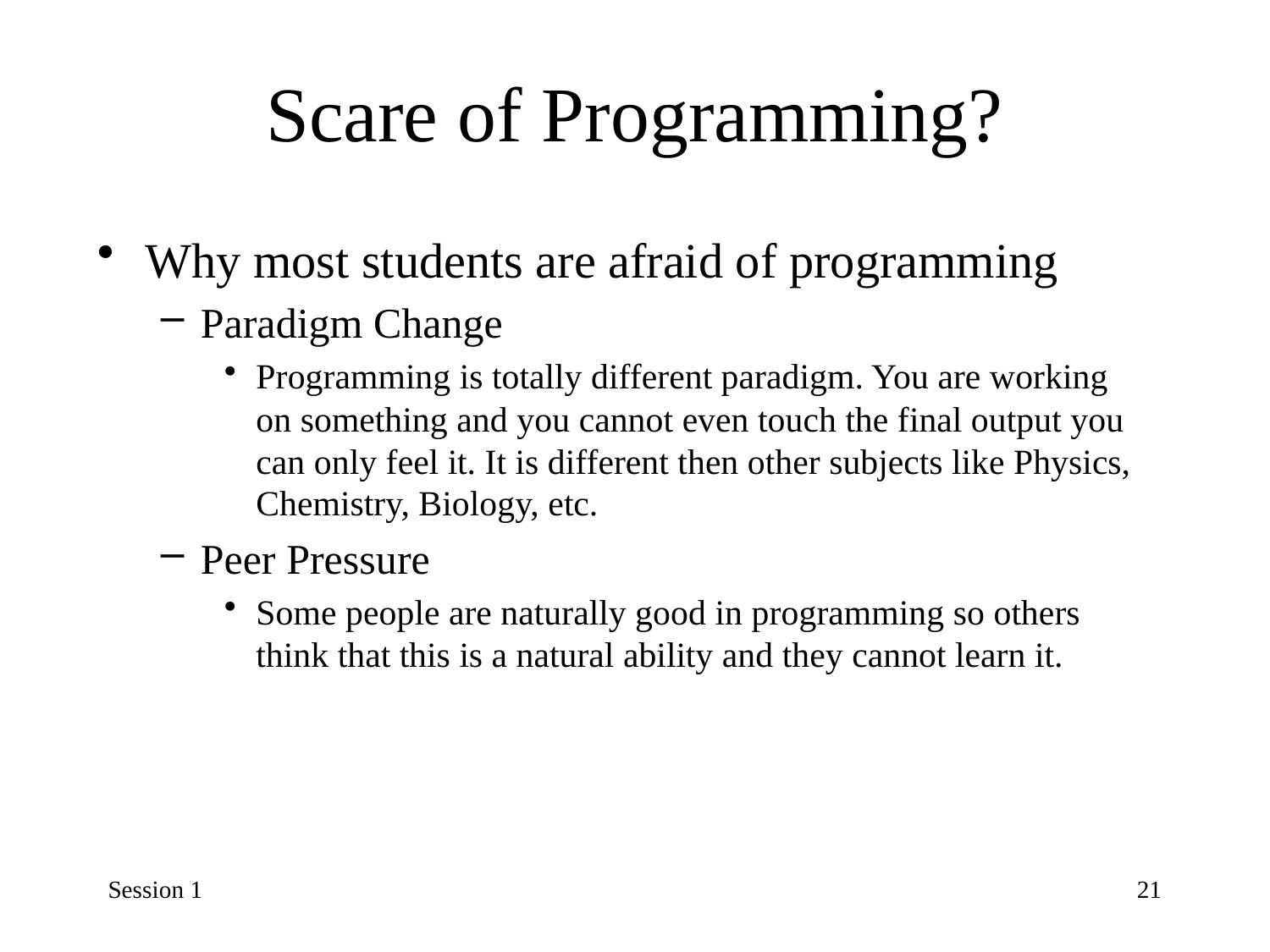

# Scare of Programming?
Why most students are afraid of programming
Paradigm Change
Programming is totally different paradigm. You are working on something and you cannot even touch the final output you can only feel it. It is different then other subjects like Physics, Chemistry, Biology, etc.
Peer Pressure
Some people are naturally good in programming so others think that this is a natural ability and they cannot learn it.

Session 1
21